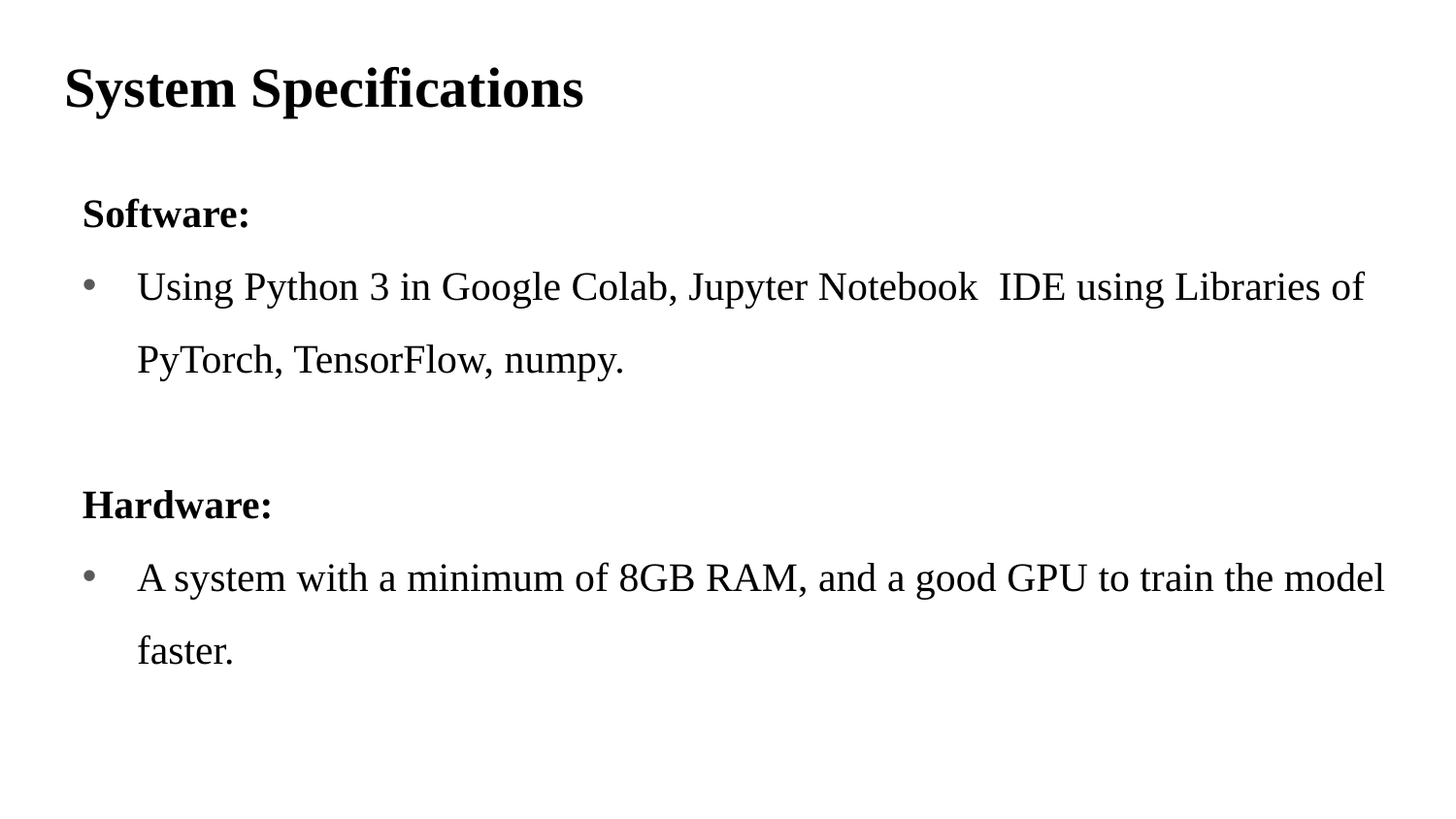

# System Specifications
Software:
Using Python 3 in Google Colab, Jupyter Notebook  IDE using Libraries of PyTorch, TensorFlow, numpy.

Hardware:
A system with a minimum of 8GB RAM, and a good GPU to train the model faster.